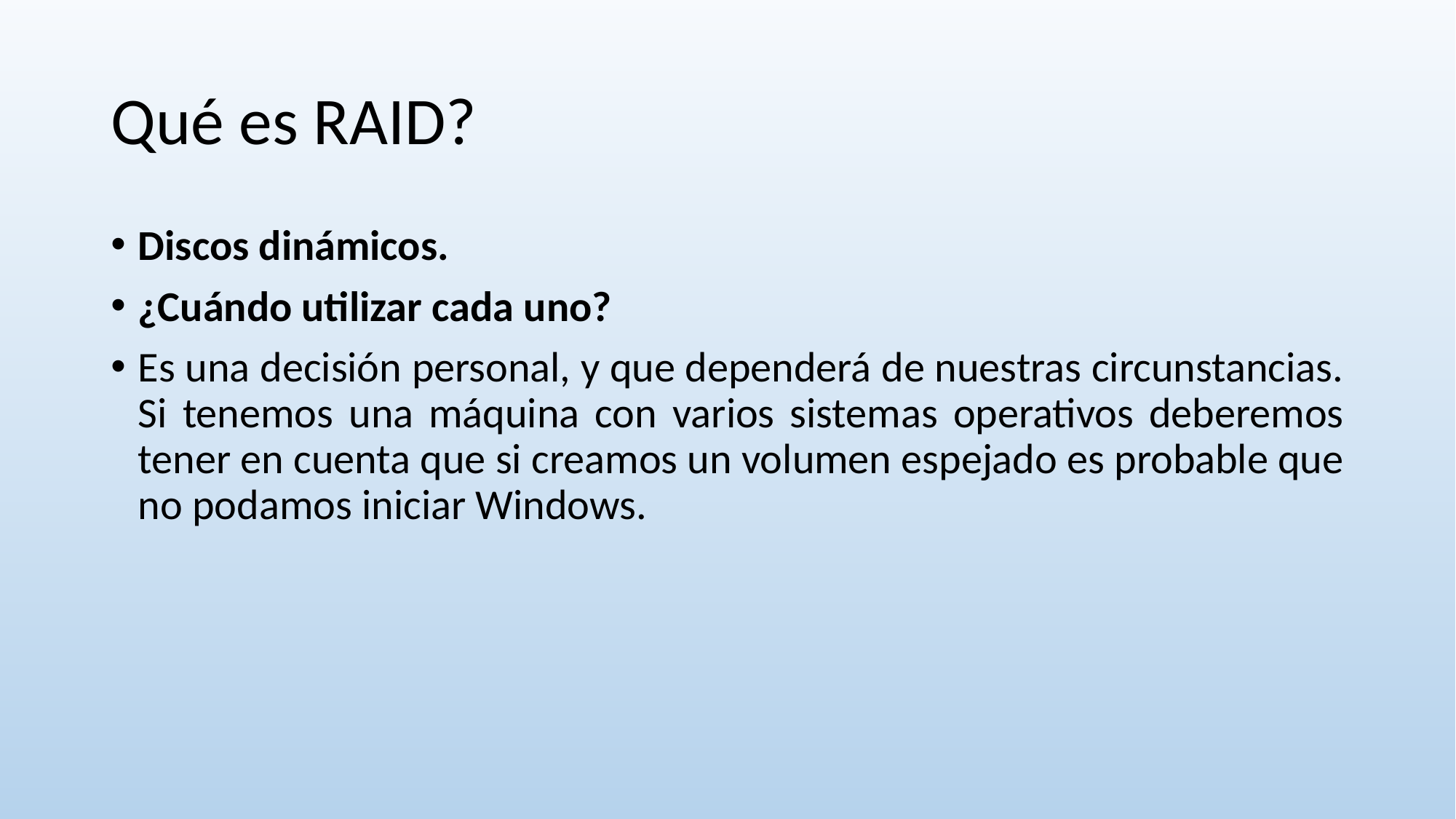

# Qué es RAID?
Discos dinámicos.
¿Cuándo utilizar cada uno?
Es una decisión personal, y que dependerá de nuestras circunstancias. Si tenemos una máquina con varios sistemas operativos deberemos tener en cuenta que si creamos un volumen espejado es probable que no podamos iniciar Windows.